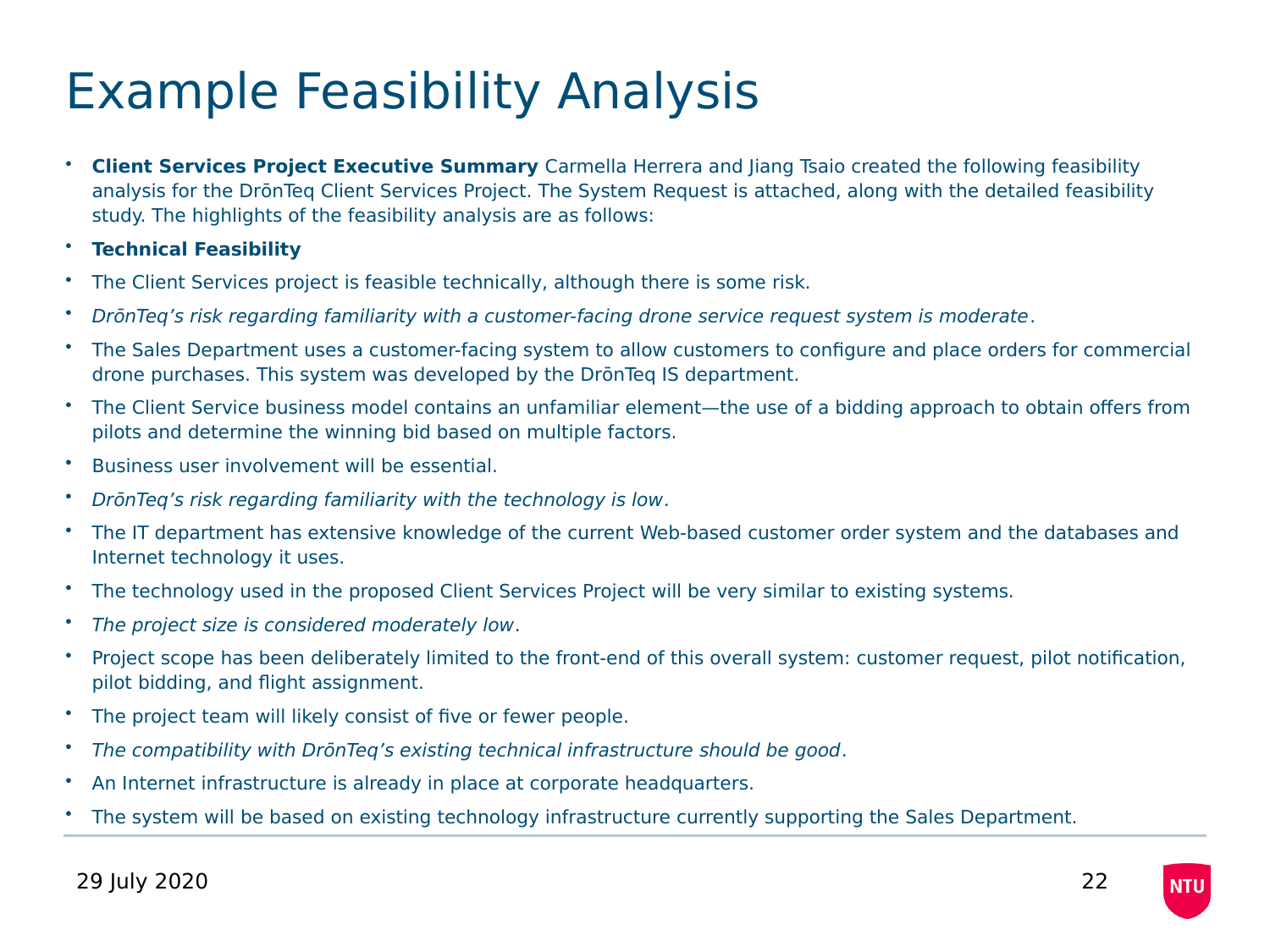

# Example Feasibility Analysis
Client Services Project Executive Summary Carmella Herrera and Jiang Tsaio created the following feasibility analysis for the DrōnTeq Client Services Project. The System Request is attached, along with the detailed feasibility study. The highlights of the feasibility analysis are as follows:
Technical Feasibility
The Client Services project is feasible technically, although there is some risk.
DrōnTeq’s risk regarding familiarity with a customer-facing drone service request system is moderate.
The Sales Department uses a customer-facing system to allow customers to configure and place orders for commercial drone purchases. This system was developed by the DrōnTeq IS department.
The Client Service business model contains an unfamiliar element—the use of a bidding approach to obtain offers from pilots and determine the winning bid based on multiple factors.
Business user involvement will be essential.
DrōnTeq’s risk regarding familiarity with the technology is low.
The IT department has extensive knowledge of the current Web-based customer order system and the databases and Internet technology it uses.
The technology used in the proposed Client Services Project will be very similar to existing systems.
The project size is considered moderately low.
Project scope has been deliberately limited to the front-end of this overall system: customer request, pilot notification, pilot bidding, and flight assignment.
The project team will likely consist of five or fewer people.
The compatibility with DrōnTeq’s existing technical infrastructure should be good.
An Internet infrastructure is already in place at corporate headquarters.
The system will be based on existing technology infrastructure currently supporting the Sales Department.
29 July 2020
22